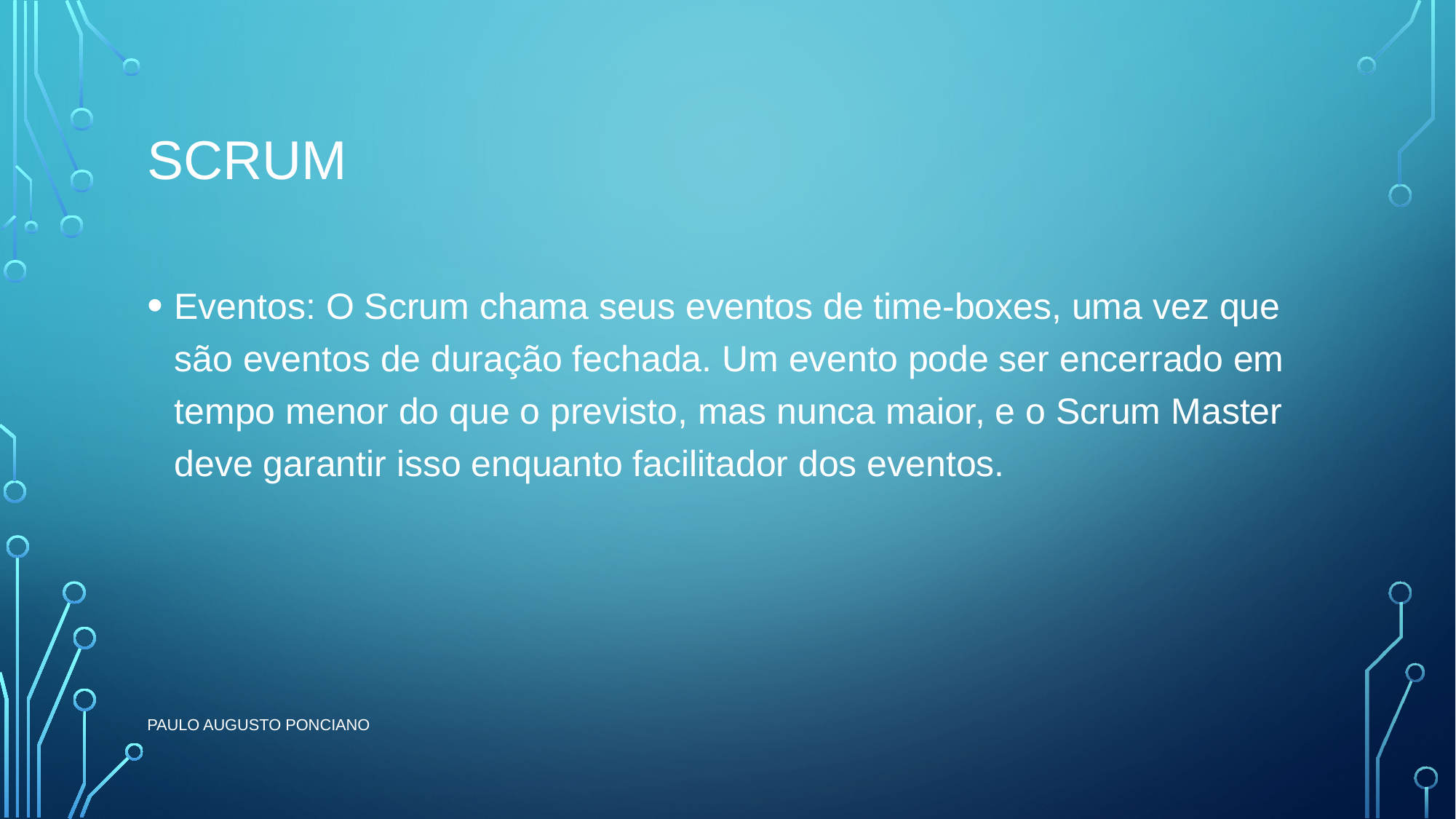

# scrum
Eventos: O Scrum chama seus eventos de time-boxes, uma vez que são eventos de duração fechada. Um evento pode ser encerrado em tempo menor do que o previsto, mas nunca maior, e o Scrum Master deve garantir isso enquanto facilitador dos eventos.
Paulo Augusto ponciano